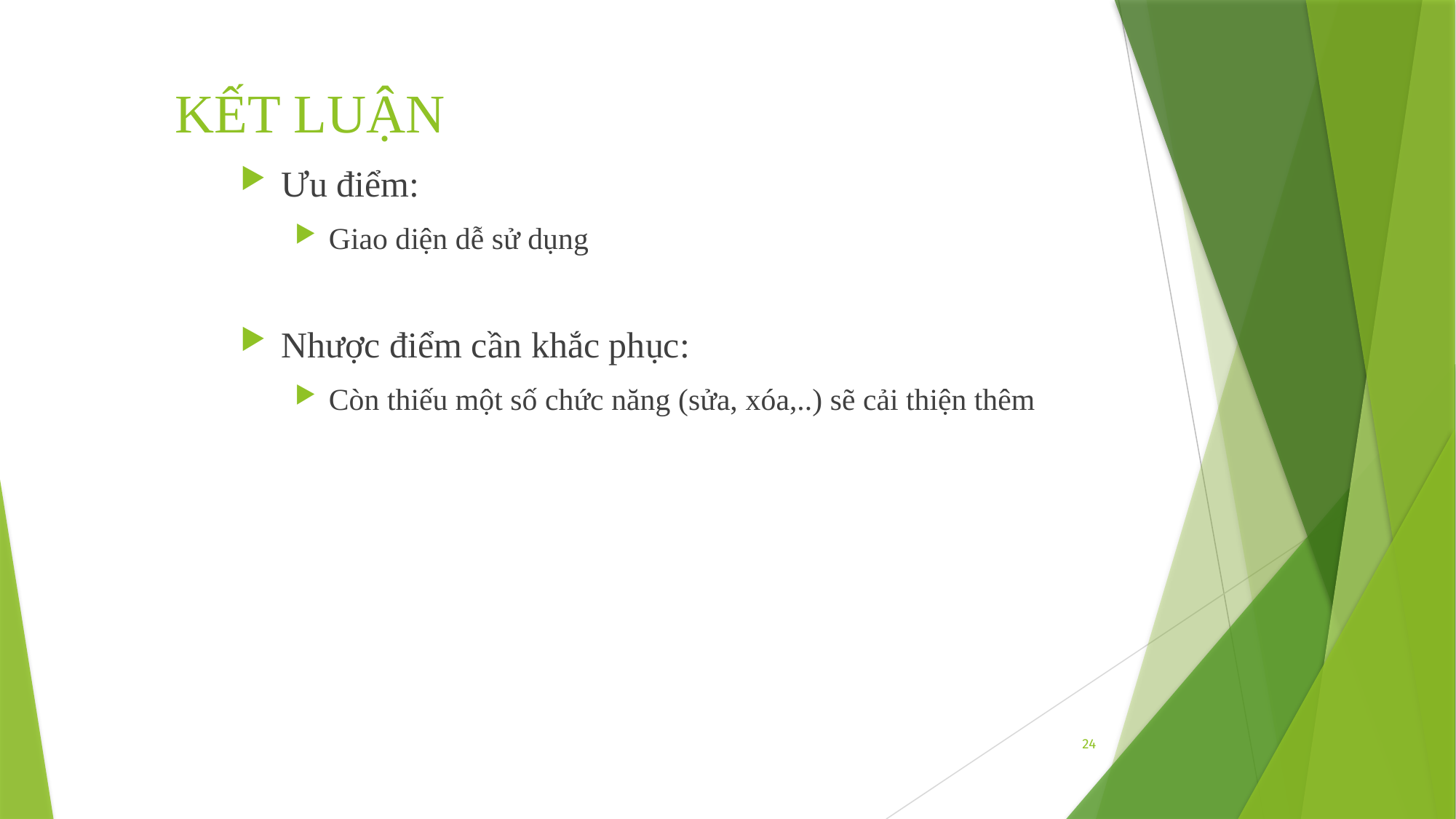

# KẾT LUẬN
Ưu điểm:
Giao diện dễ sử dụng

Nhược điểm cần khắc phục:
Còn thiếu một số chức năng (sửa, xóa,..) sẽ cải thiện thêm
24